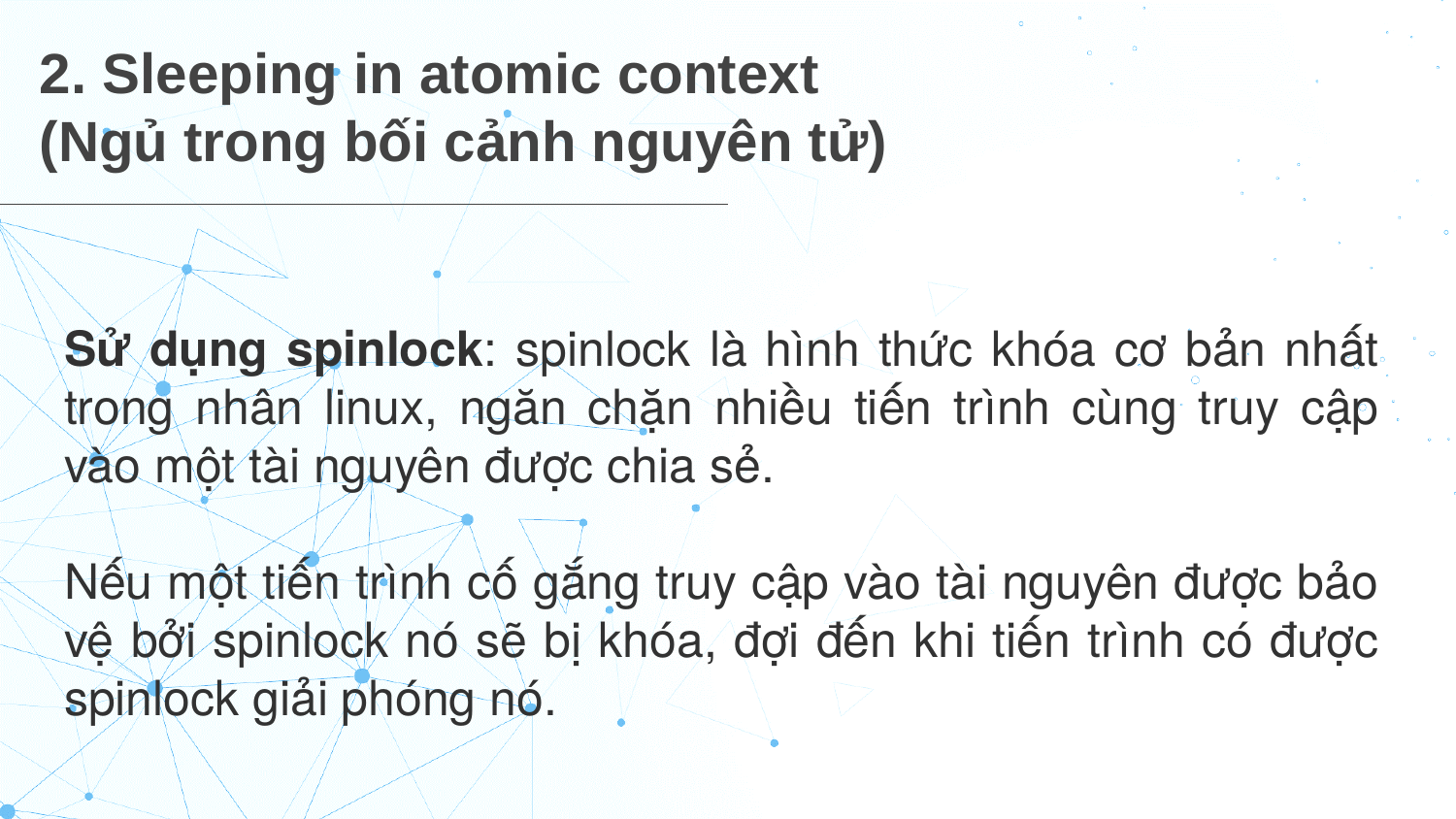

# 2. Sleeping in atomic context (Ngủ trong bối cảnh nguyên tử)
Sử dụng spinlock: spinlock là hình thức khóa cơ bản nhất trong nhân linux, ngăn chặn nhiều tiến trình cùng truy cập vào một tài nguyên được chia sẻ.

Nếu một tiến trình cố gắng truy cập vào tài nguyên được bảo vệ bởi spinlock nó sẽ bị khóa, đợi đến khi tiến trình có được spinlock giải phóng nó.